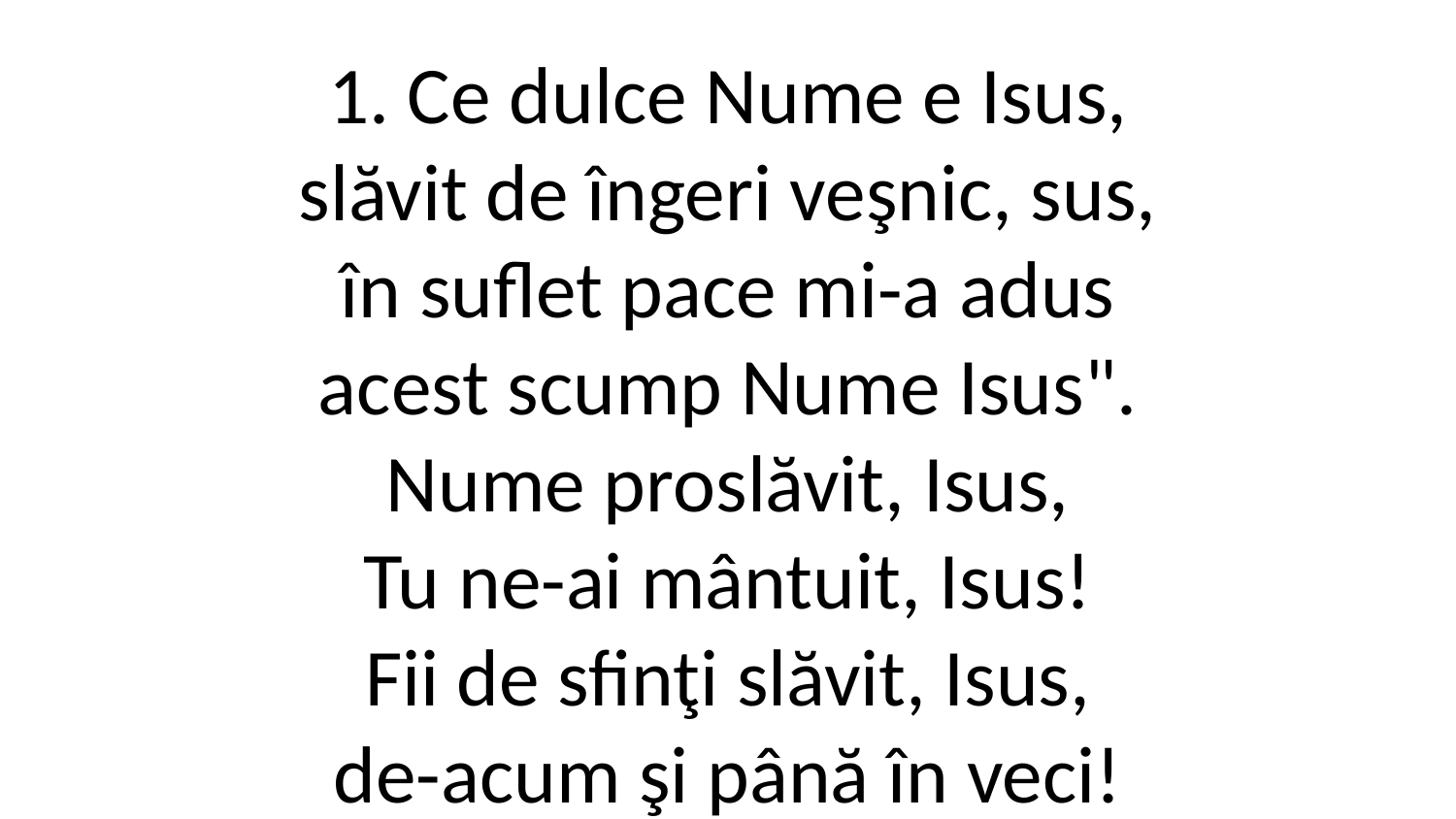

1. Ce dulce Nume e Isus,
slăvit de îngeri veşnic, sus,
în suflet pace mi-a adus
acest scump Nume Isus".
Nume proslăvit, Isus,
Tu ne-ai mântuit, Isus!
Fii de sfinţi slăvit, Isus,
de-acum şi până în veci!